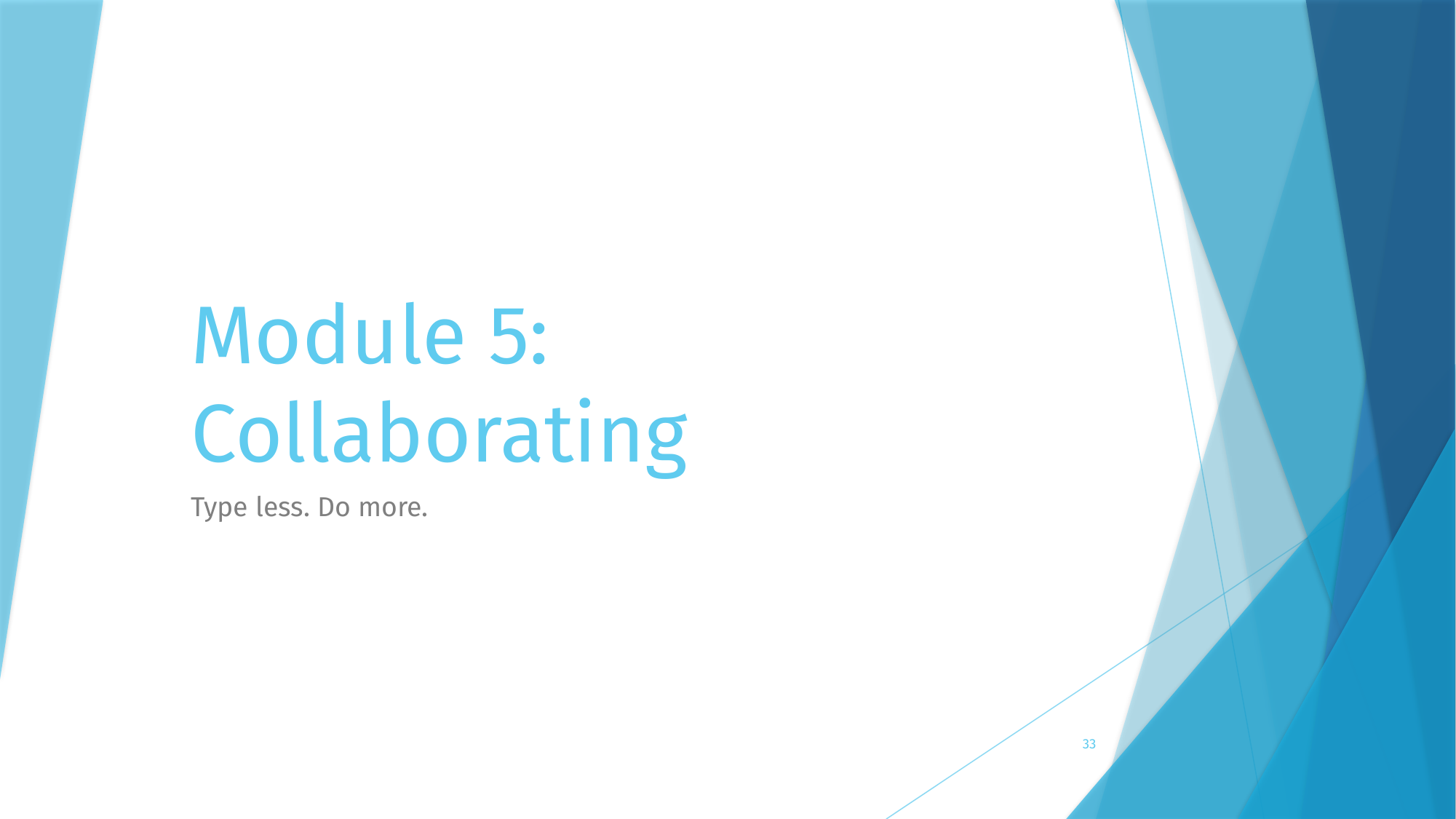

# Module 5: Collaborating
Type less. Do more.
33